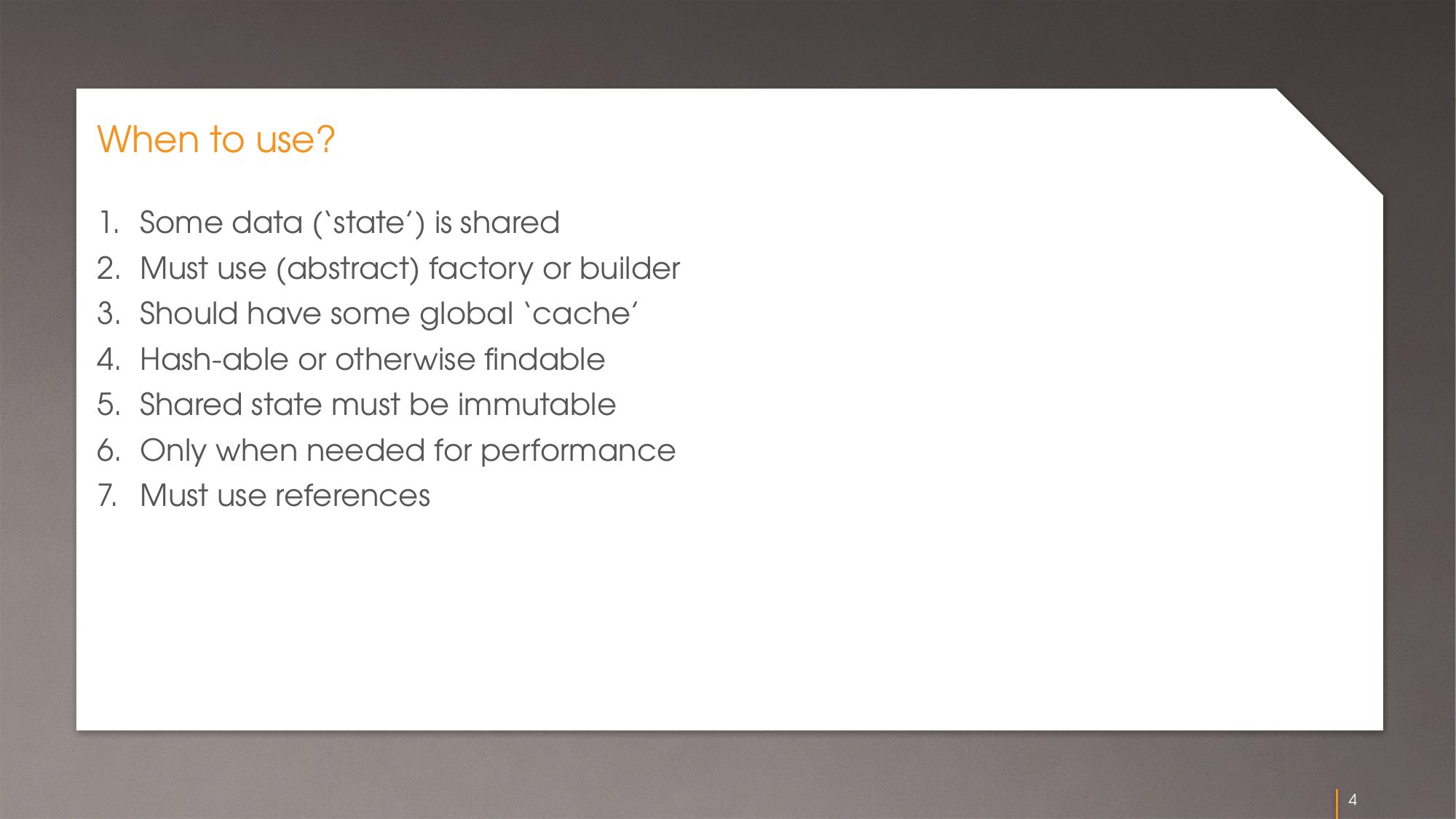

# When to use?
Some data (‘state’) is shared
Must use (abstract) factory or builder
Should have some global ‘cache’
Hash-able or otherwise findable
Shared state must be immutable
Only when needed for performance
Must use references